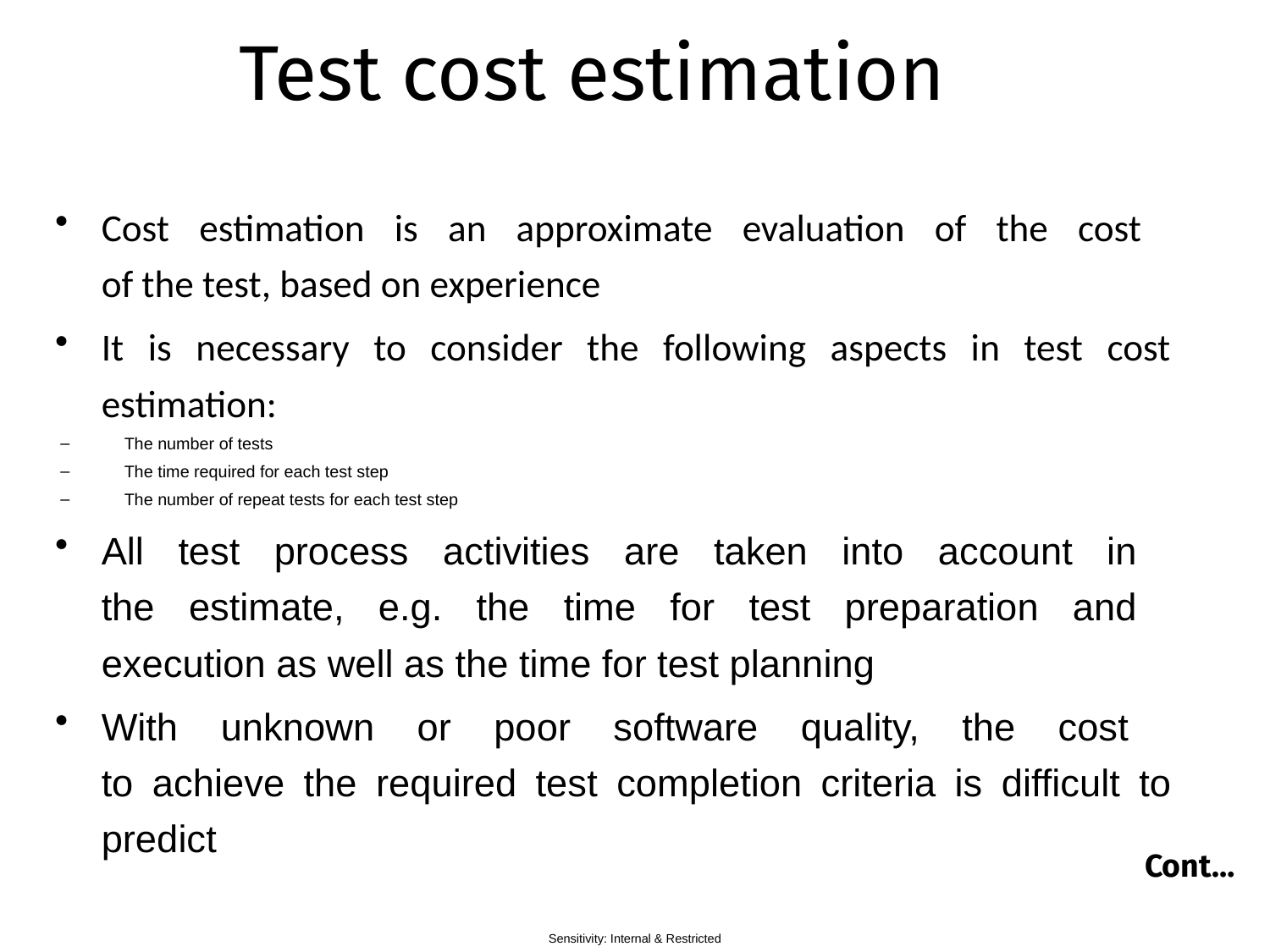

# Test cost estimation

Cost estimation is an approximate evaluation of the cost
of the test, based on experience
It is necessary to consider the following aspects in test cost estimation:
The number of tests
The time required for each test step
The number of repeat tests for each test step
All test process activities are taken into account in
the estimate, e.g. the time for test preparation and
execution as well as the time for test planning
With unknown or poor software quality, the cost
to achieve the required test completion criteria is difficult to predict

Cont…